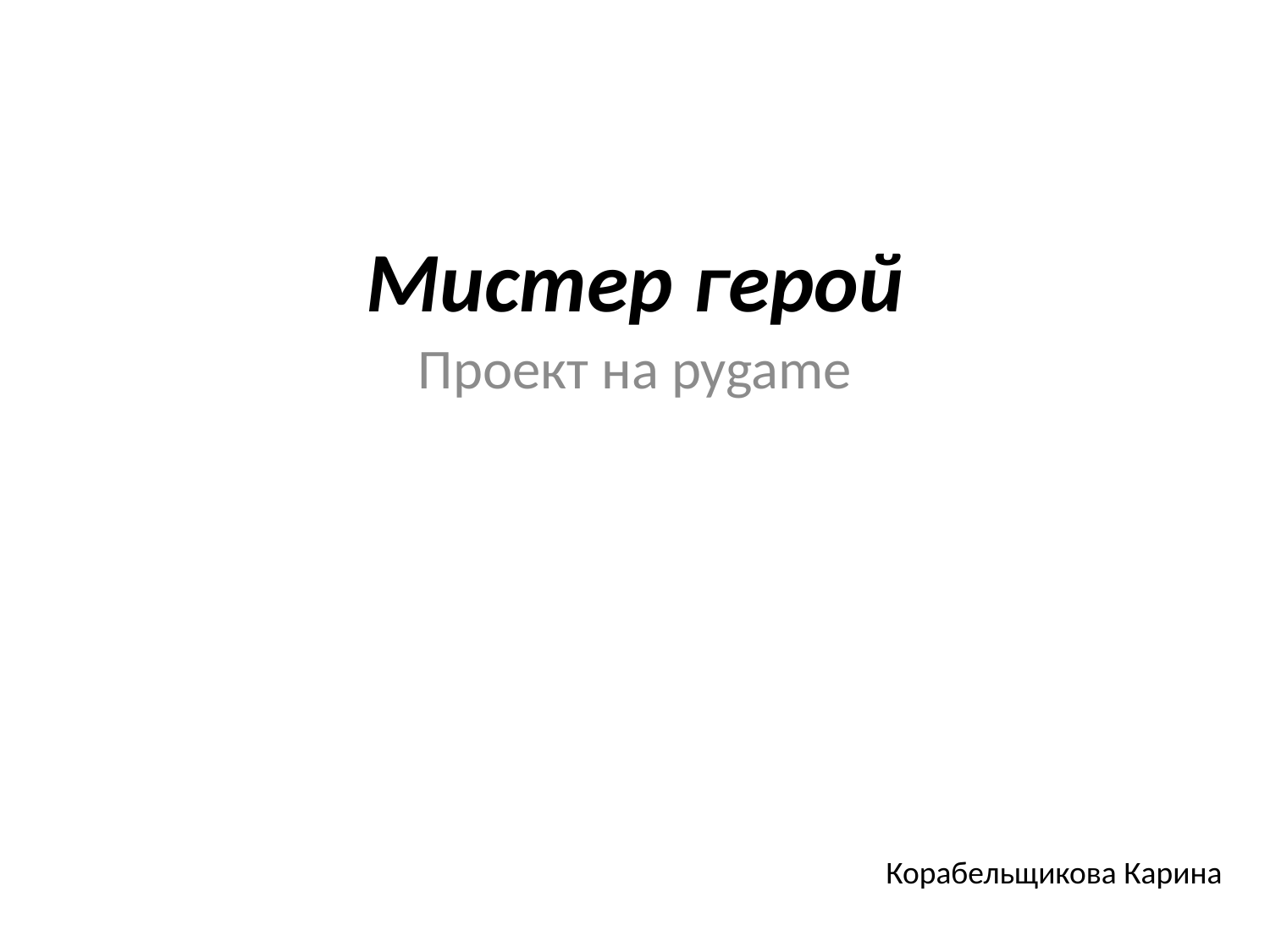

# Мистер герой
Проект на pygame
Корабельщикова Карина